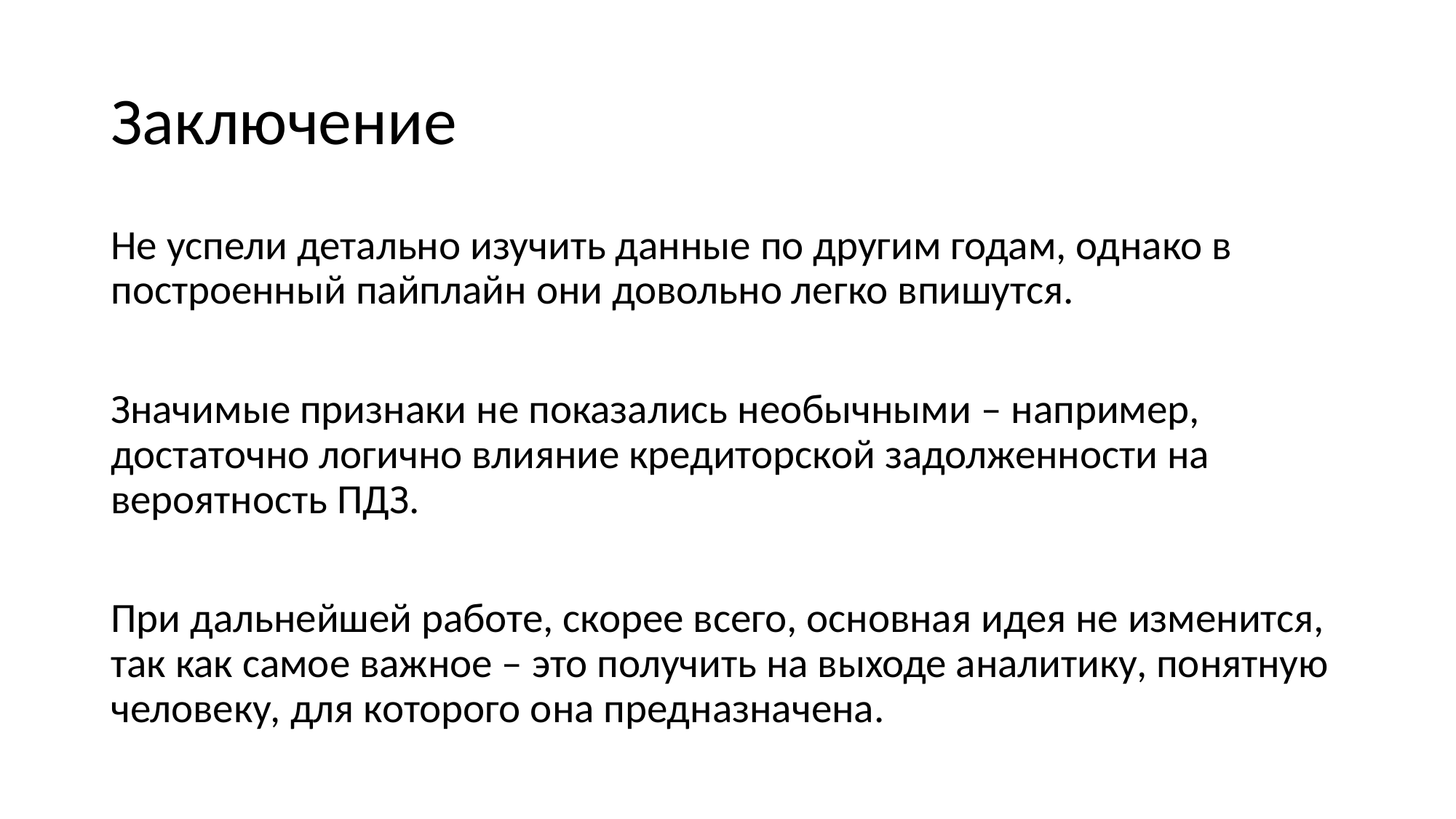

# Заключение
Не успели детально изучить данные по другим годам, однако в построенный пайплайн они довольно легко впишутся.

Значимые признаки не показались необычными – например, достаточно логично влияние кредиторской задолженности на вероятность ПДЗ.

При дальнейшей работе, скорее всего, основная идея не изменится, так как самое важное – это получить на выходе аналитику, понятную человеку, для которого она предназначена.